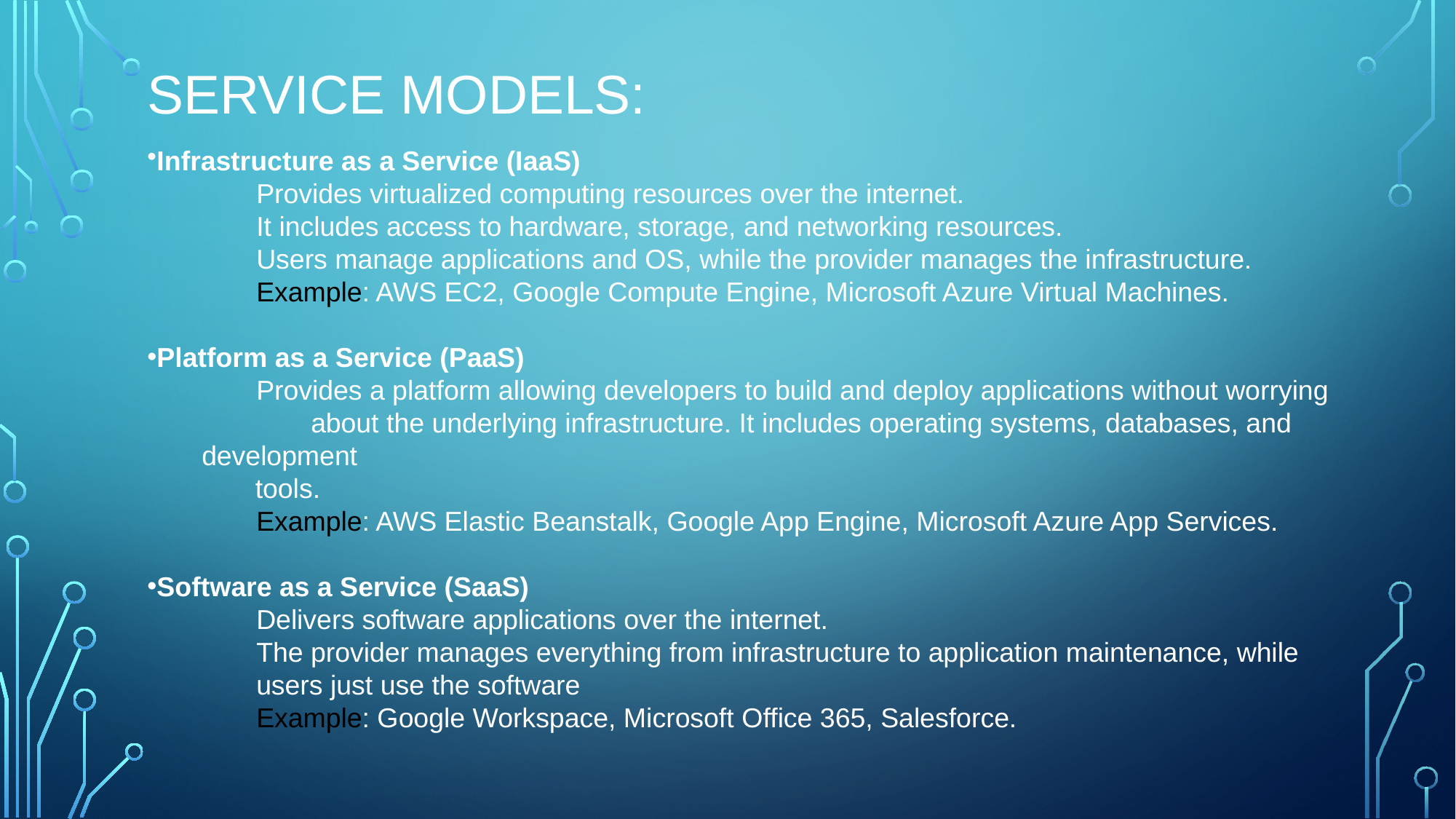

# SERVICE MODELS:
Infrastructure as a Service (IaaS)
	Provides virtualized computing resources over the internet.
	It includes access to hardware, storage, and networking resources.
	Users manage applications and OS, while the provider manages the infrastructure.
	Example: AWS EC2, Google Compute Engine, Microsoft Azure Virtual Machines.

Platform as a Service (PaaS)
	Provides a platform allowing developers to build and deploy applications without worrying
	about the underlying infrastructure. It includes operating systems, databases, and development
       tools.
	Example: AWS Elastic Beanstalk, Google App Engine, Microsoft Azure App Services.

Software as a Service (SaaS)
	Delivers software applications over the internet.
	The provider manages everything from infrastructure to application maintenance, while
	users just use the software
	Example: Google Workspace, Microsoft Office 365, Salesforce.